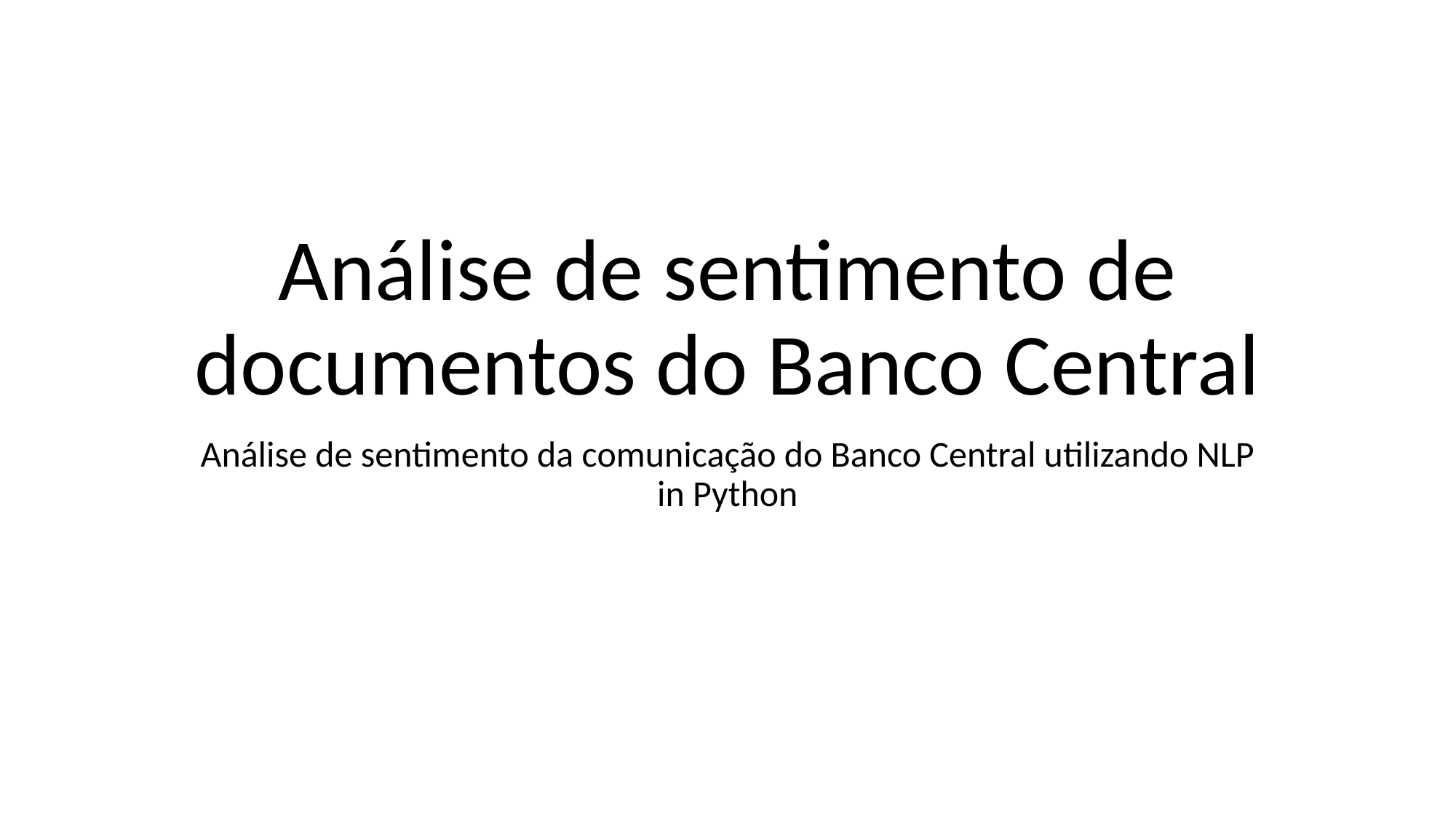

# Análise de sentimento de documentos do Banco Central
Análise de sentimento da comunicação do Banco Central utilizando NLP in Python